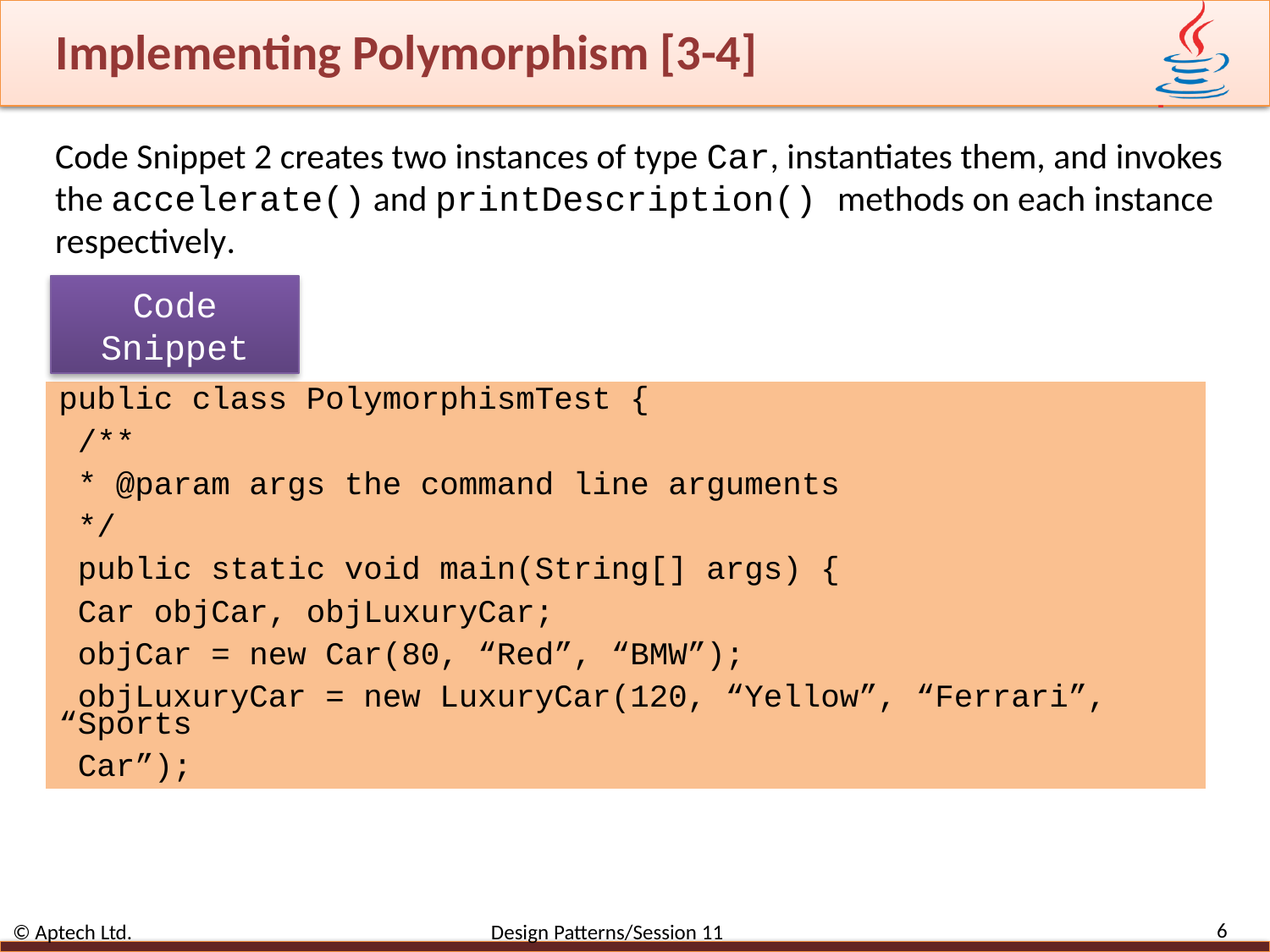

# Implementing Polymorphism [3-4]
Code Snippet 2 creates two instances of type Car, instantiates them, and invokes the accelerate() and printDescription() methods on each instance respectively.
Code Snippet
public class PolymorphismTest {
 /**
 * @param args the command line arguments
 */
 public static void main(String[] args) {
 Car objCar, objLuxuryCar;
 objCar = new Car(80, “Red”, “BMW”);
 objLuxuryCar = new LuxuryCar(120, “Yellow”, “Ferrari”, “Sports
 Car”);
6
© Aptech Ltd.                                                                          Design Patterns/Session 11